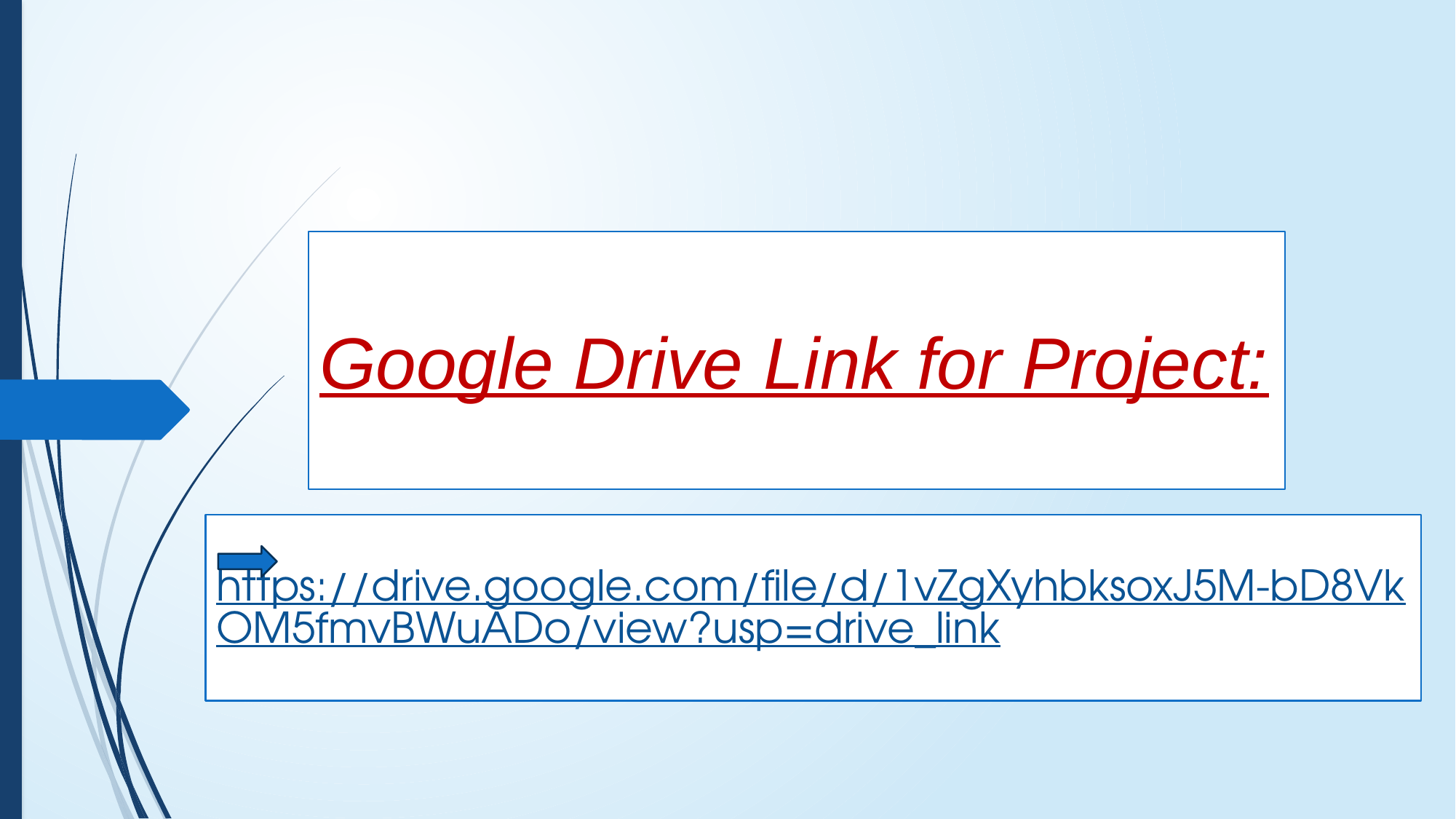

# Google Drive Link for Project:
https://drive.google.com/file/d/1vZgXyhbksoxJ5M-bD8VkOM5fmvBWuADo/view?usp=drive_link